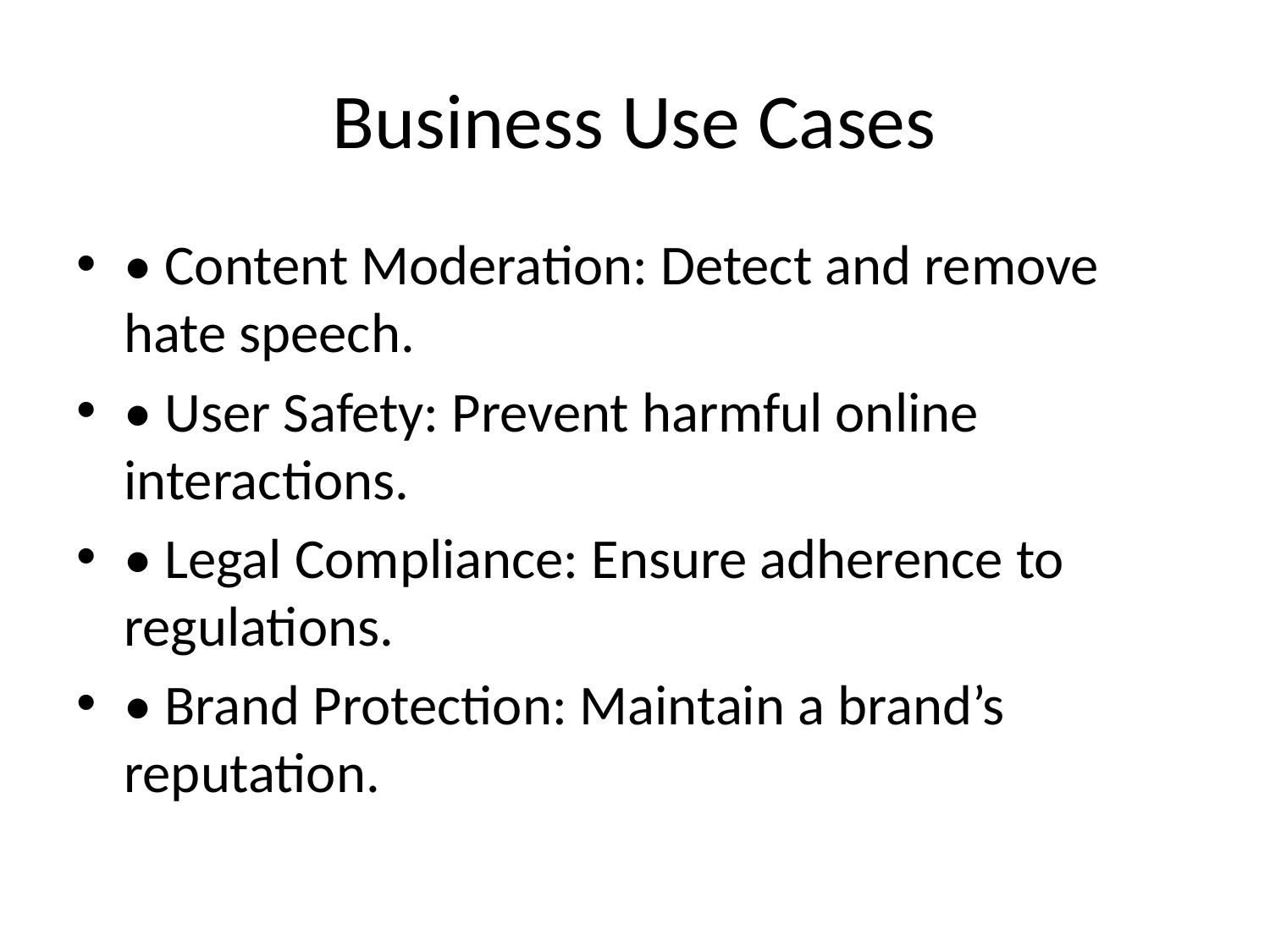

# Business Use Cases
• Content Moderation: Detect and remove hate speech.
• User Safety: Prevent harmful online interactions.
• Legal Compliance: Ensure adherence to regulations.
• Brand Protection: Maintain a brand’s reputation.